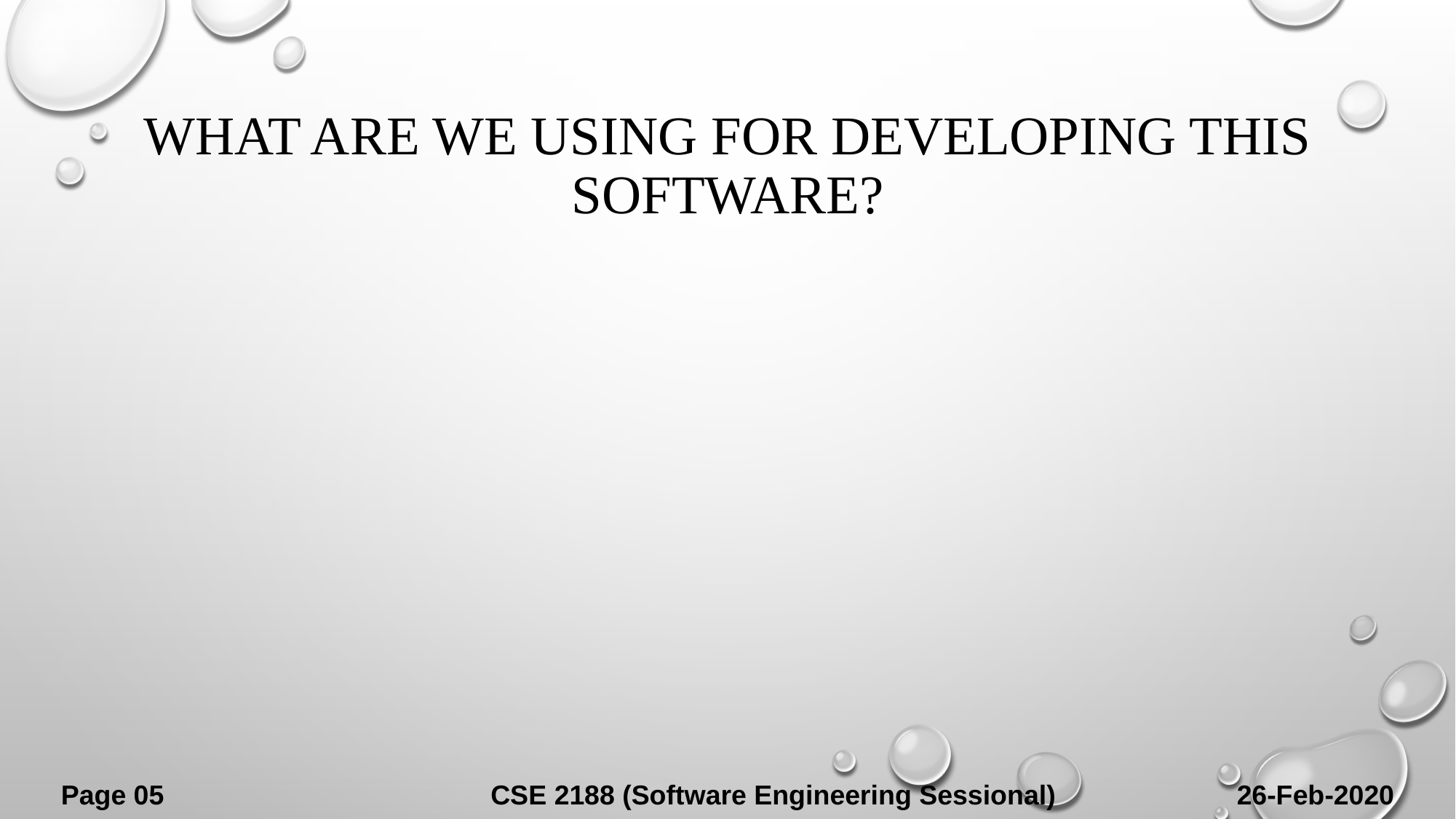

# What are we using for developing this software?

|  |  |
| --- | --- |
Page 05
26-Feb-2020
CSE 2188 (Software Engineering Sessional)